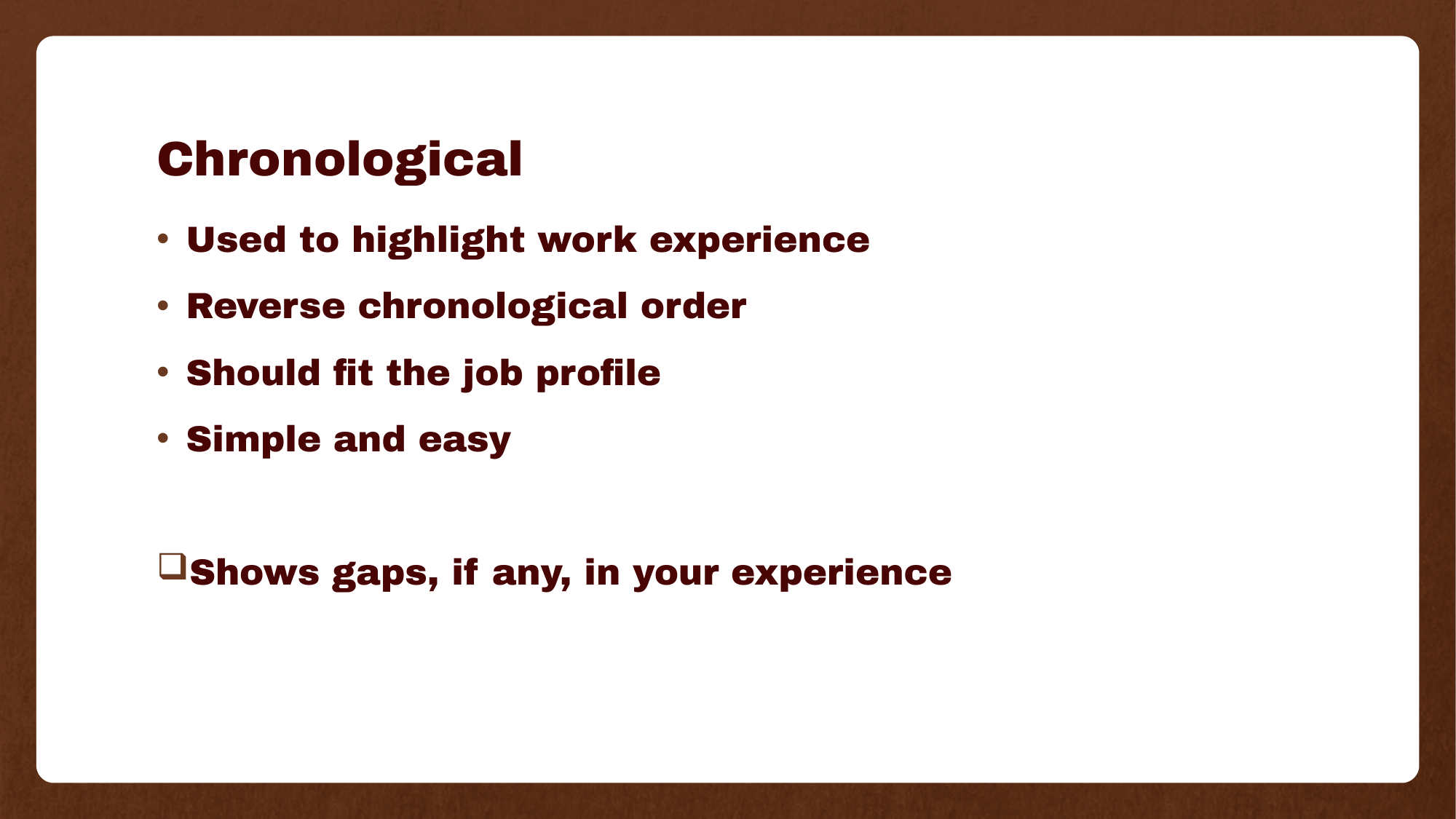

# Chronological
Used to highlight work experience
Reverse chronological order
Should fit the job profile
Simple and easy

Shows gaps, if any, in your experience